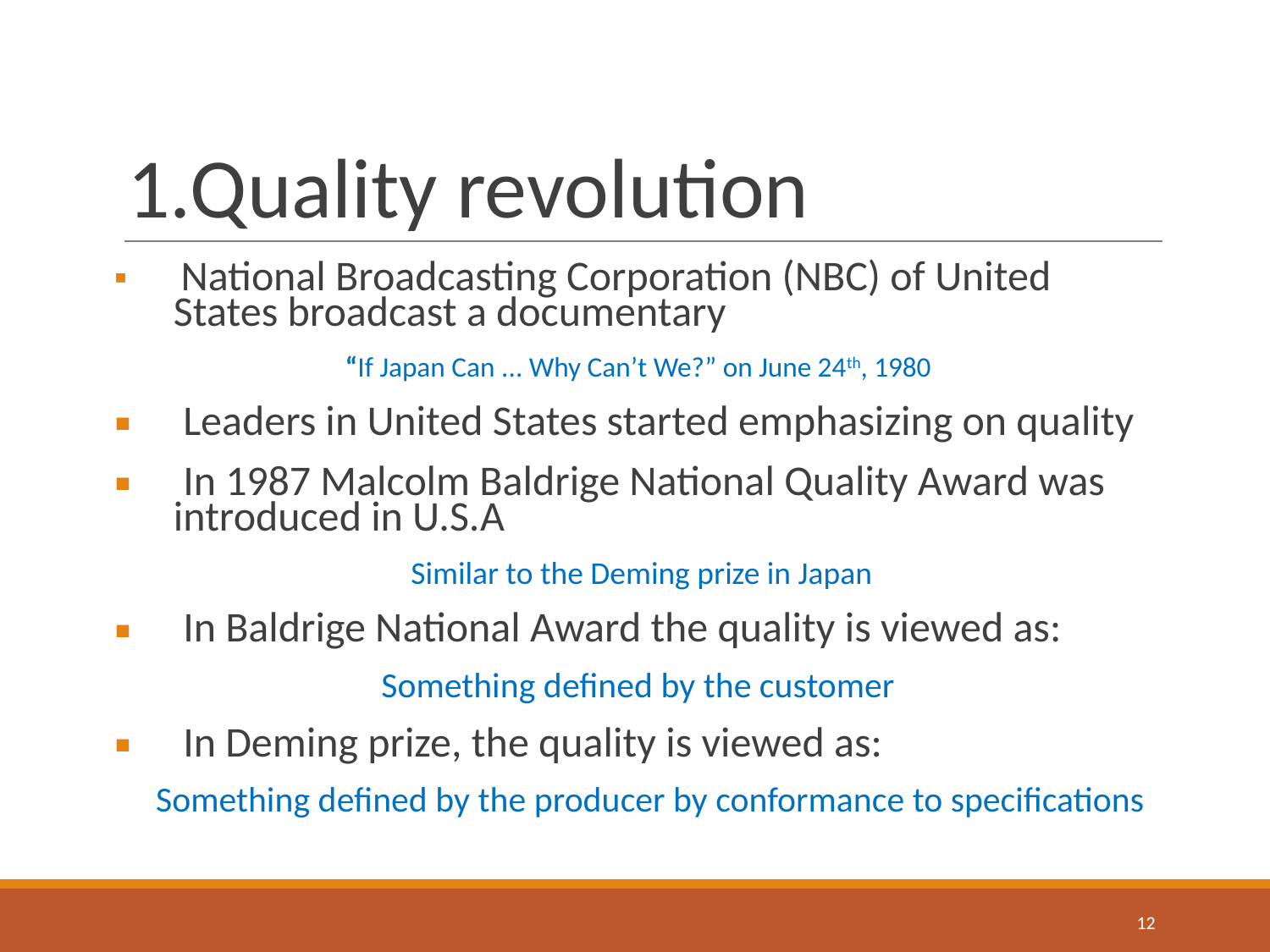

# 1.Quality revolution
 National Broadcasting Corporation (NBC) of United States broadcast a documentary
“If Japan Can ... Why Can’t We?” on June 24th, 1980
 Leaders in United States started emphasizing on quality
 In 1987 Malcolm Baldrige National Quality Award was introduced in U.S.A
 Similar to the Deming prize in Japan
 In Baldrige National Award the quality is viewed as:
Something defined by the customer
 In Deming prize, the quality is viewed as:
   Something defined by the producer by conformance to specifications
12